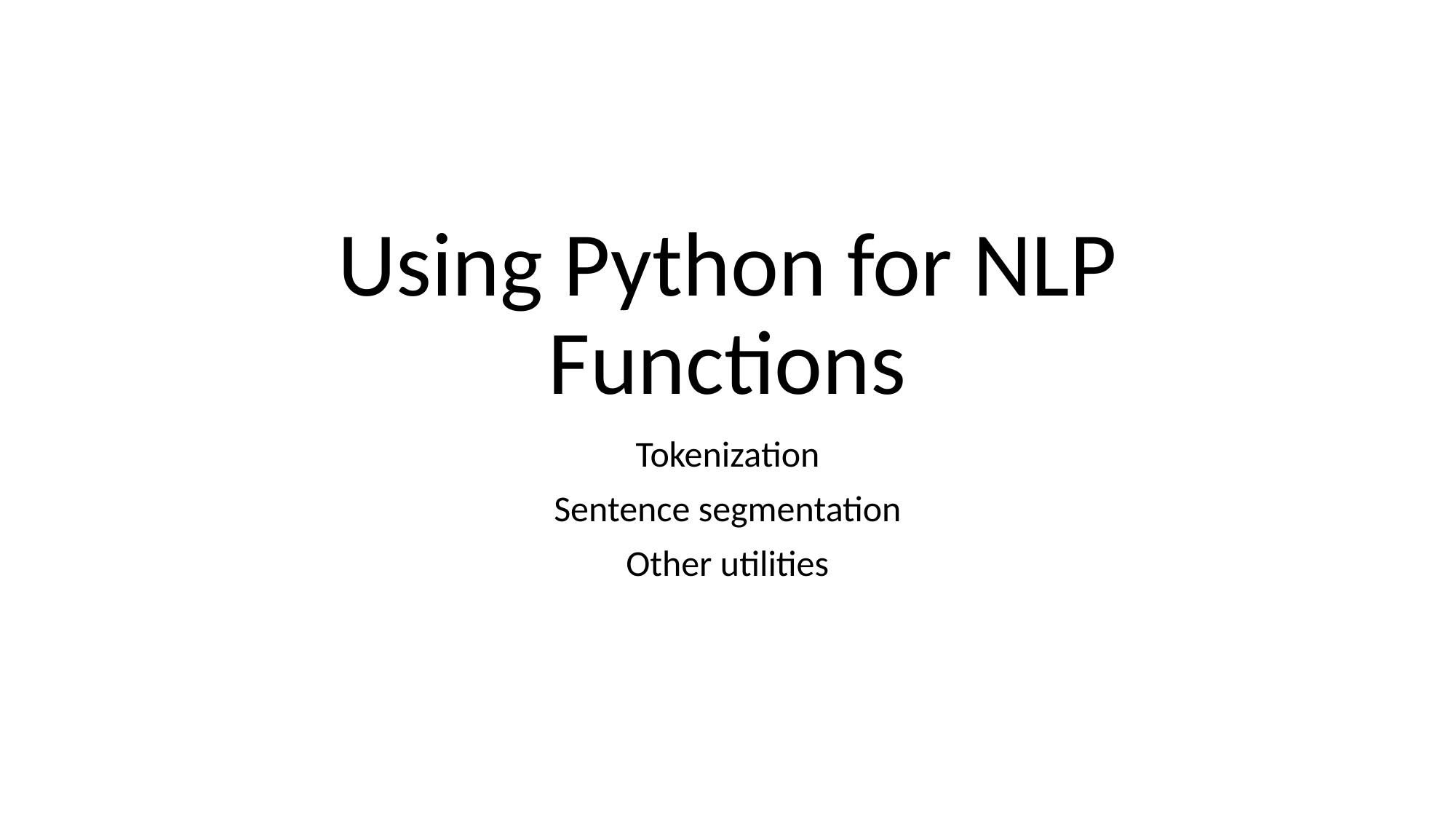

# Using Python for NLP Functions
Tokenization
Sentence segmentation
Other utilities